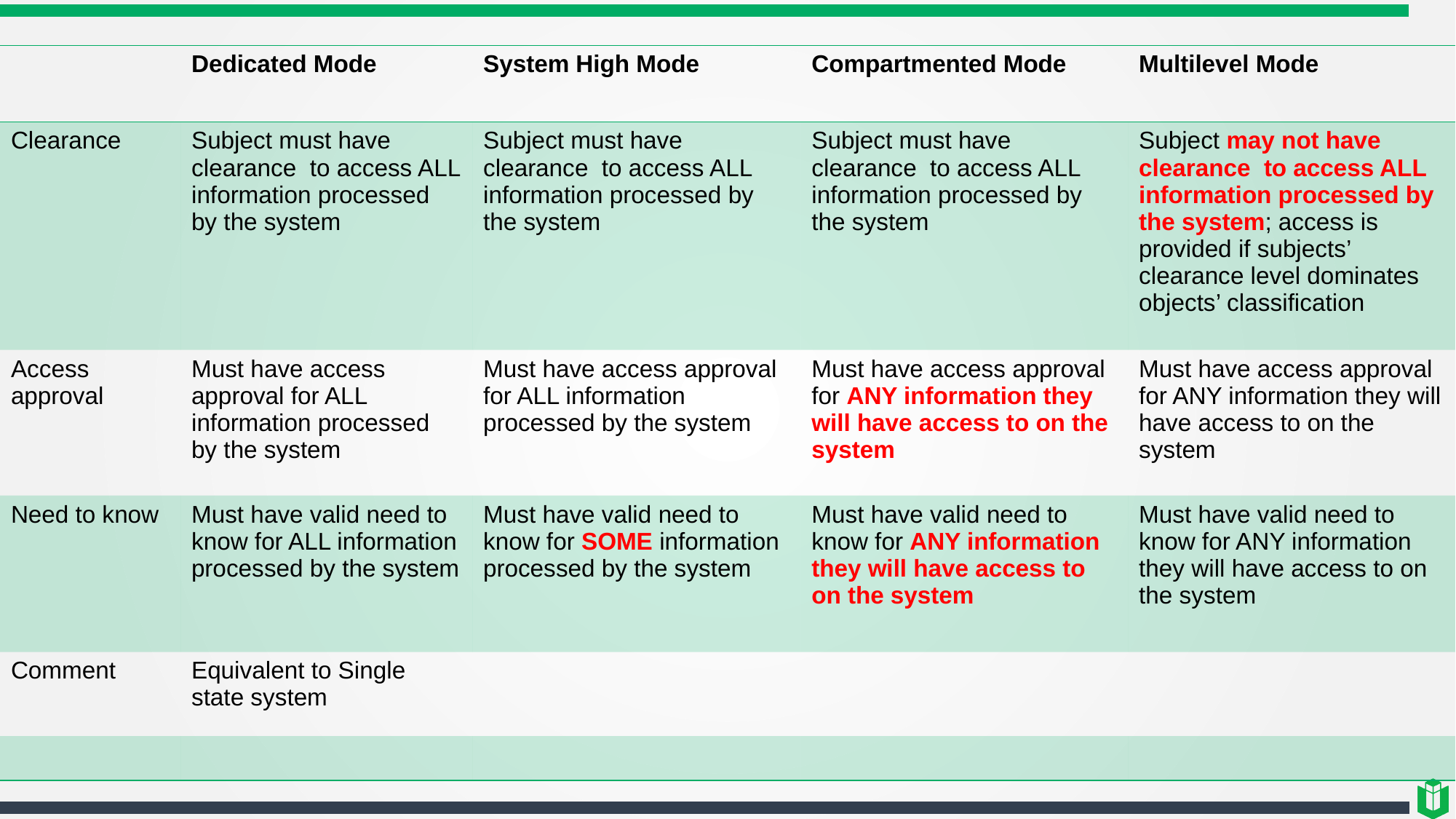

|  | Dedicated Mode | System High Mode | Compartmented Mode | Multilevel Mode |
| --- | --- | --- | --- | --- |
| Clearance | Subject must have clearance to access ALL information processed by the system | Subject must have clearance to access ALL information processed by the system | Subject must have clearance to access ALL information processed by the system | Subject may not have clearance to access ALL information processed by the system; access is provided if subjects’ clearance level dominates objects’ classification |
| Access approval | Must have access approval for ALL information processed by the system | Must have access approval for ALL information processed by the system | Must have access approval for ANY information they will have access to on the system | Must have access approval for ANY information they will have access to on the system |
| Need to know | Must have valid need to know for ALL information processed by the system | Must have valid need to know for SOME information processed by the system | Must have valid need to know for ANY information they will have access to on the system | Must have valid need to know for ANY information they will have access to on the system |
| Comment | Equivalent to Single state system |  |  |  |
|  |  |  |  |  |